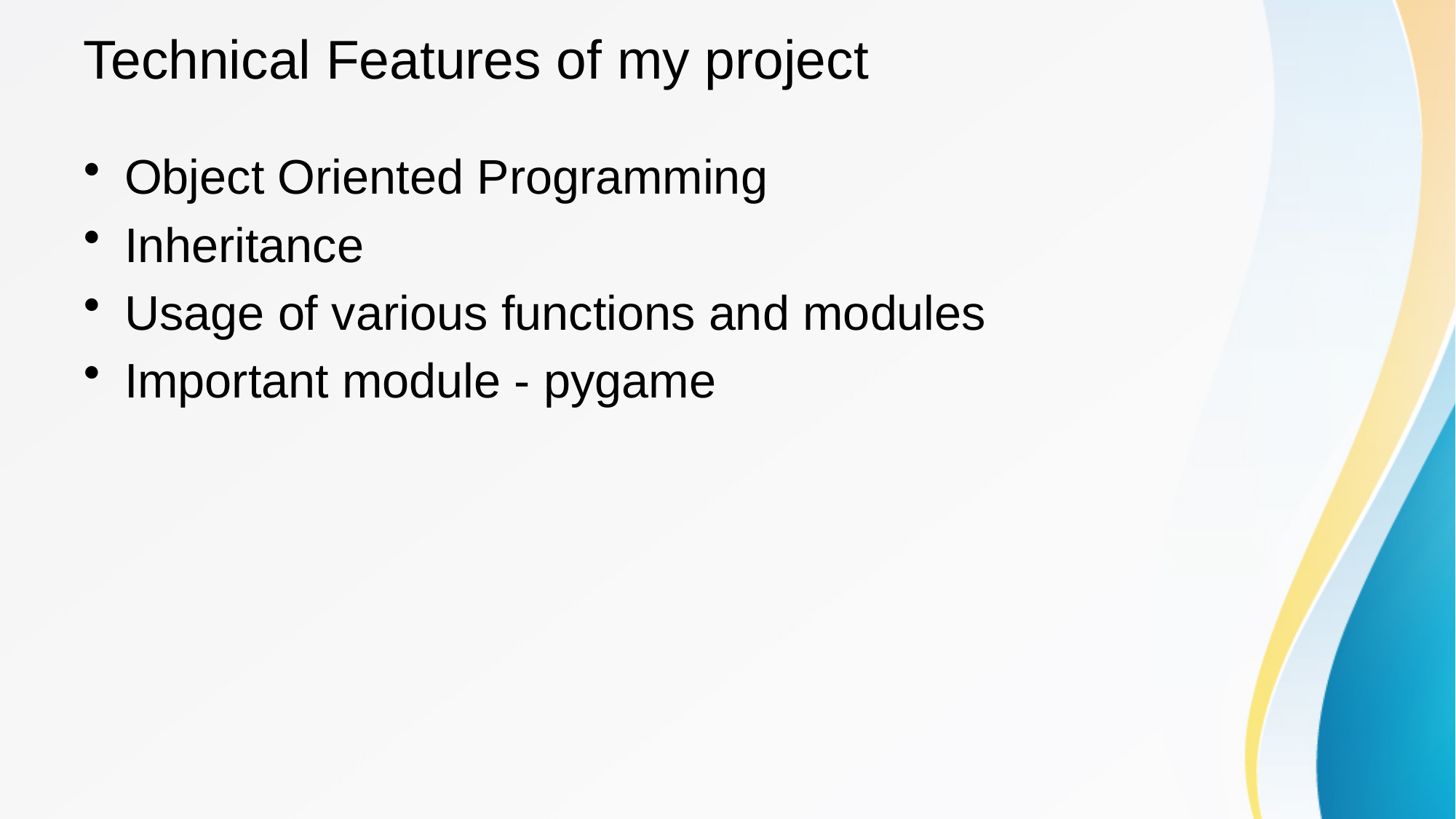

# Technical Features of my project
Object Oriented Programming
Inheritance
Usage of various functions and modules
Important module - pygame